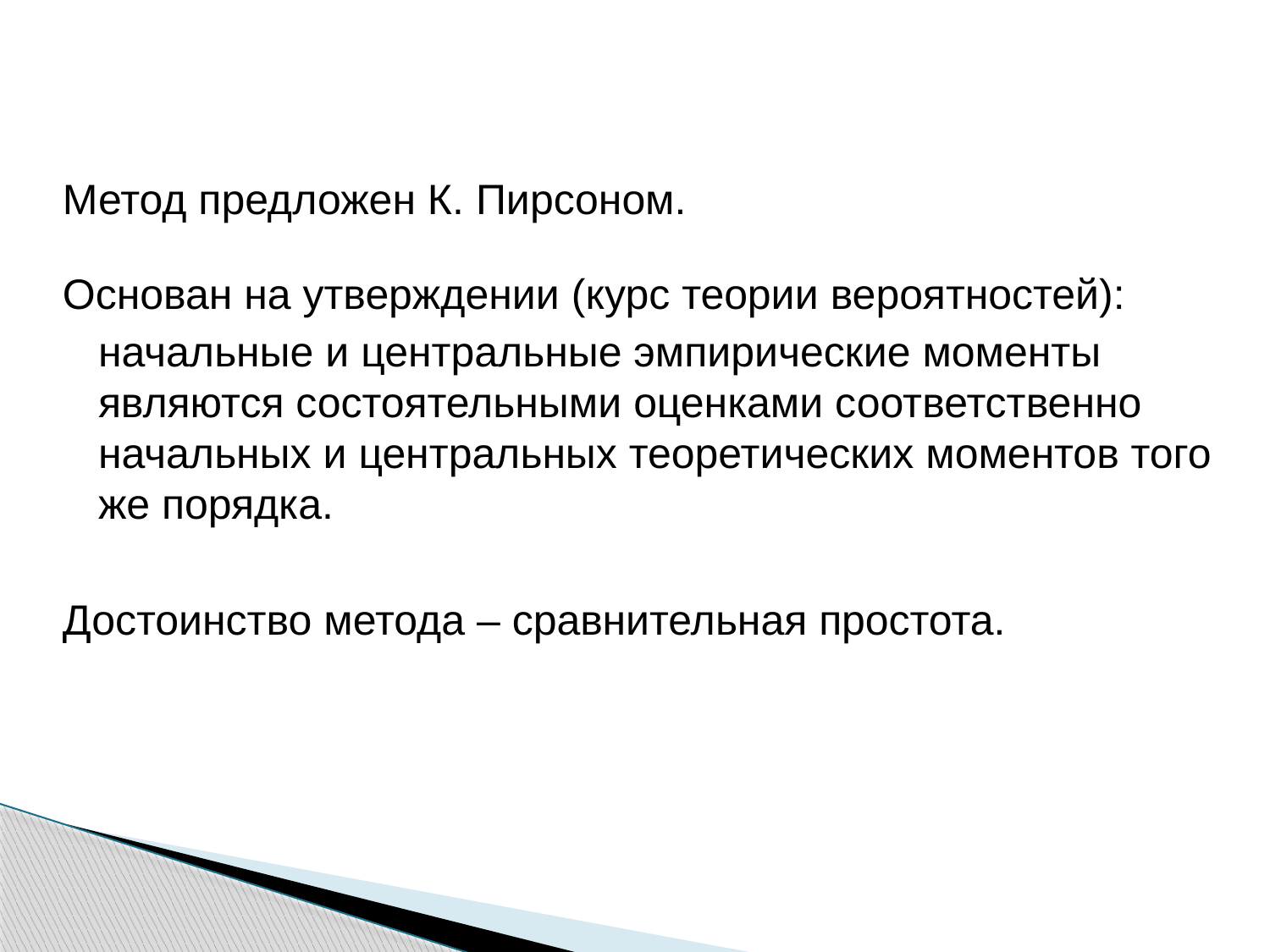

Метод предложен К. Пирсоном.

Основан на утверждении (курс теории вероятностей):
	начальные и центральные эмпирические моменты являются состоятельными оценками соответственно начальных и центральных теоретических моментов того же порядка.

Достоинство метода – сравнительная простота.